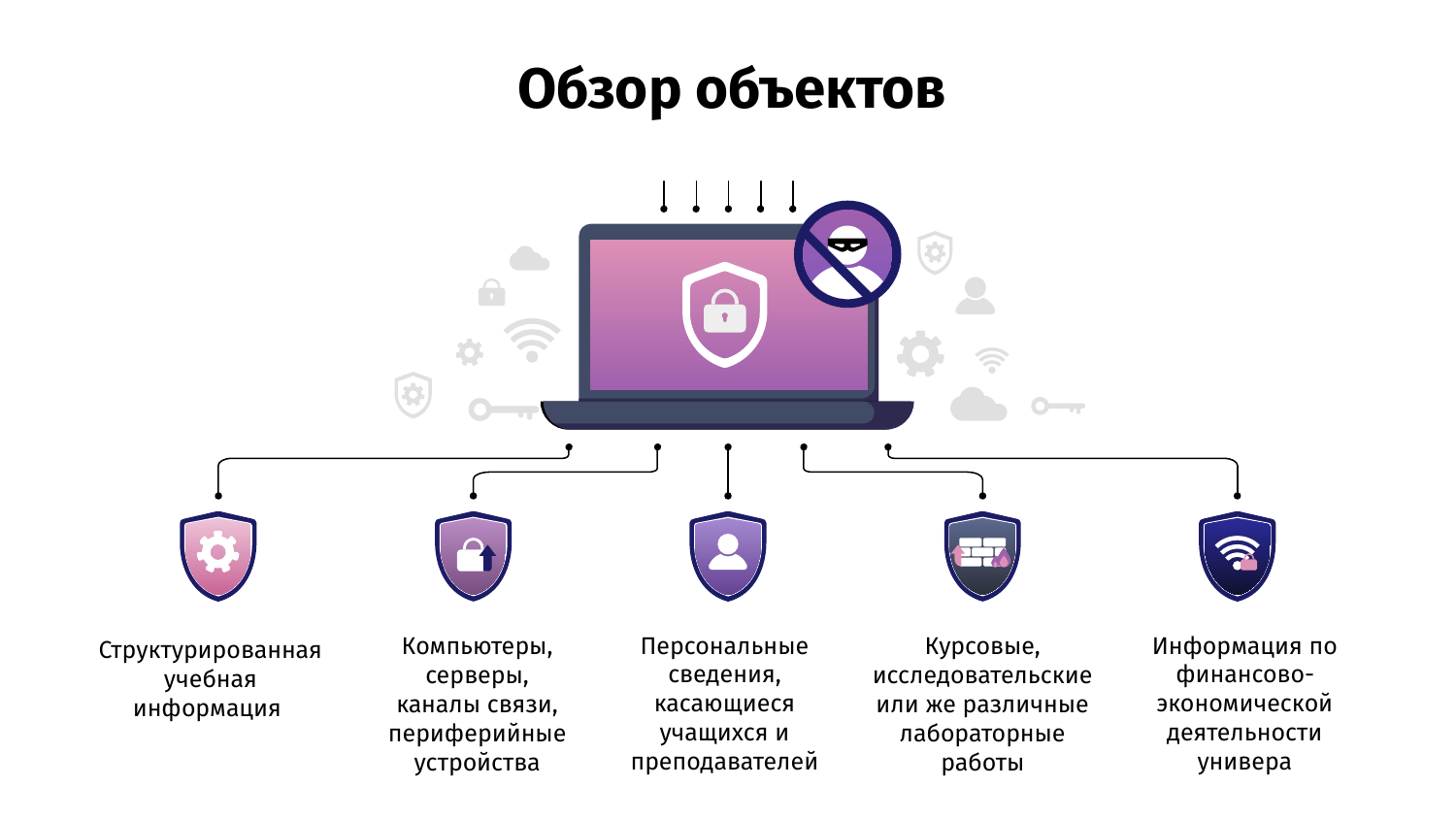

# Обзор объектов

Структурированная учебная информация
Персональные сведения, касающиеся учащихся и преподавателей
Информация по финансово-экономической деятельности универа
Компьютеры, серверы, каналы связи, периферийные устройства
Курсовые, исследовательские или же различные лабораторные работы